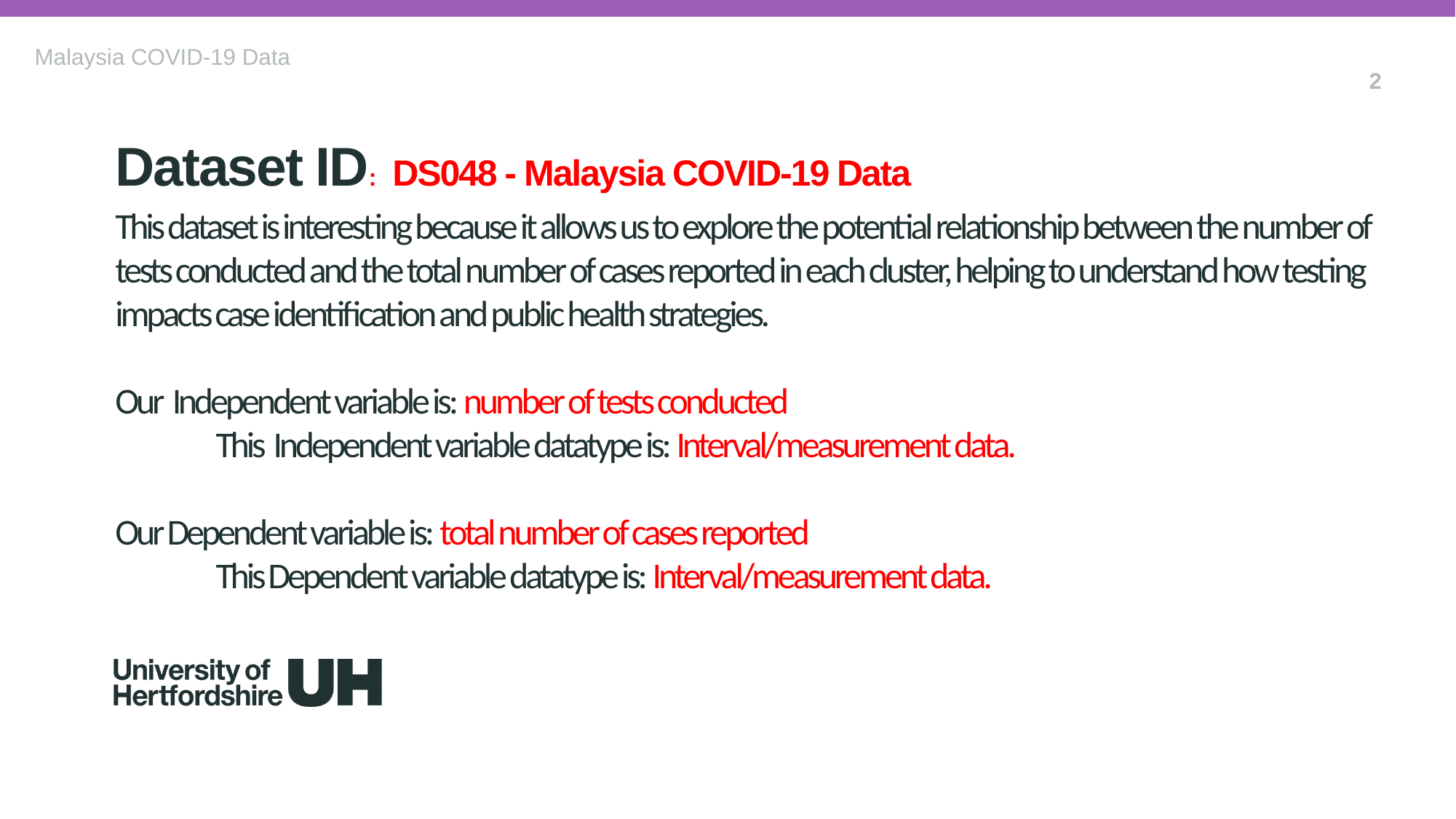

Malaysia COVID-19 Data
2
Dataset ID:   DS048 - Malaysia COVID-19 Data
# This dataset is interesting because it allows us to explore the potential relationship between the number of tests conducted and the total number of cases reported in each cluster, helping to understand how testing impacts case identification and public health strategies. Our  Independent variable is: number of tests conducted This  Independent variable datatype is: Interval/measurement data. Our Dependent variable is: total number of cases reported This Dependent variable datatype is: Interval/measurement data.